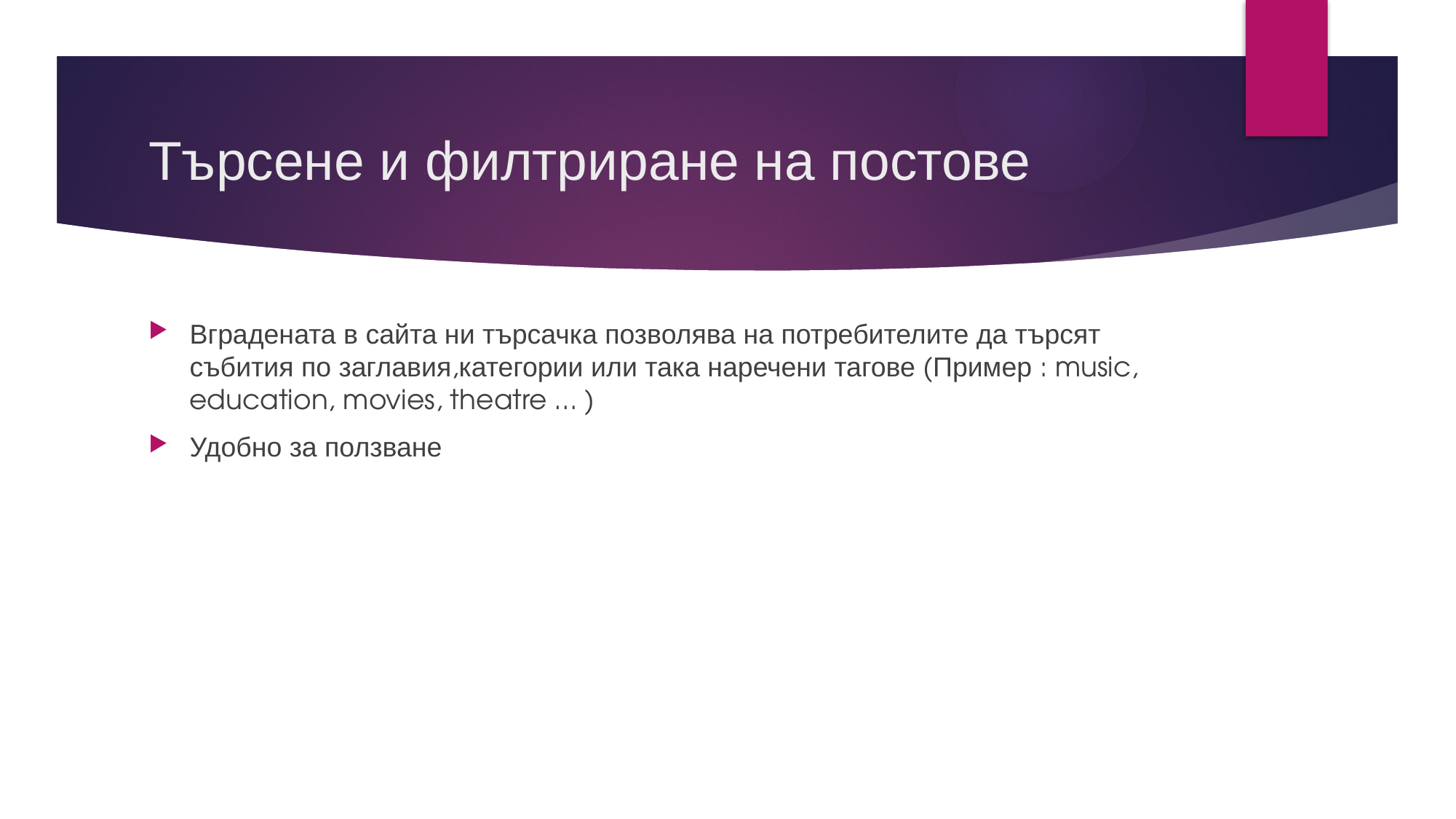

# Търсене и филтриране на постове
Вградената в сайта ни търсачка позволява на потребителите да търсят събития по заглавия,категории или така наречени тагове (Пример : music, education, movies, theatre … )
Удобно за ползване